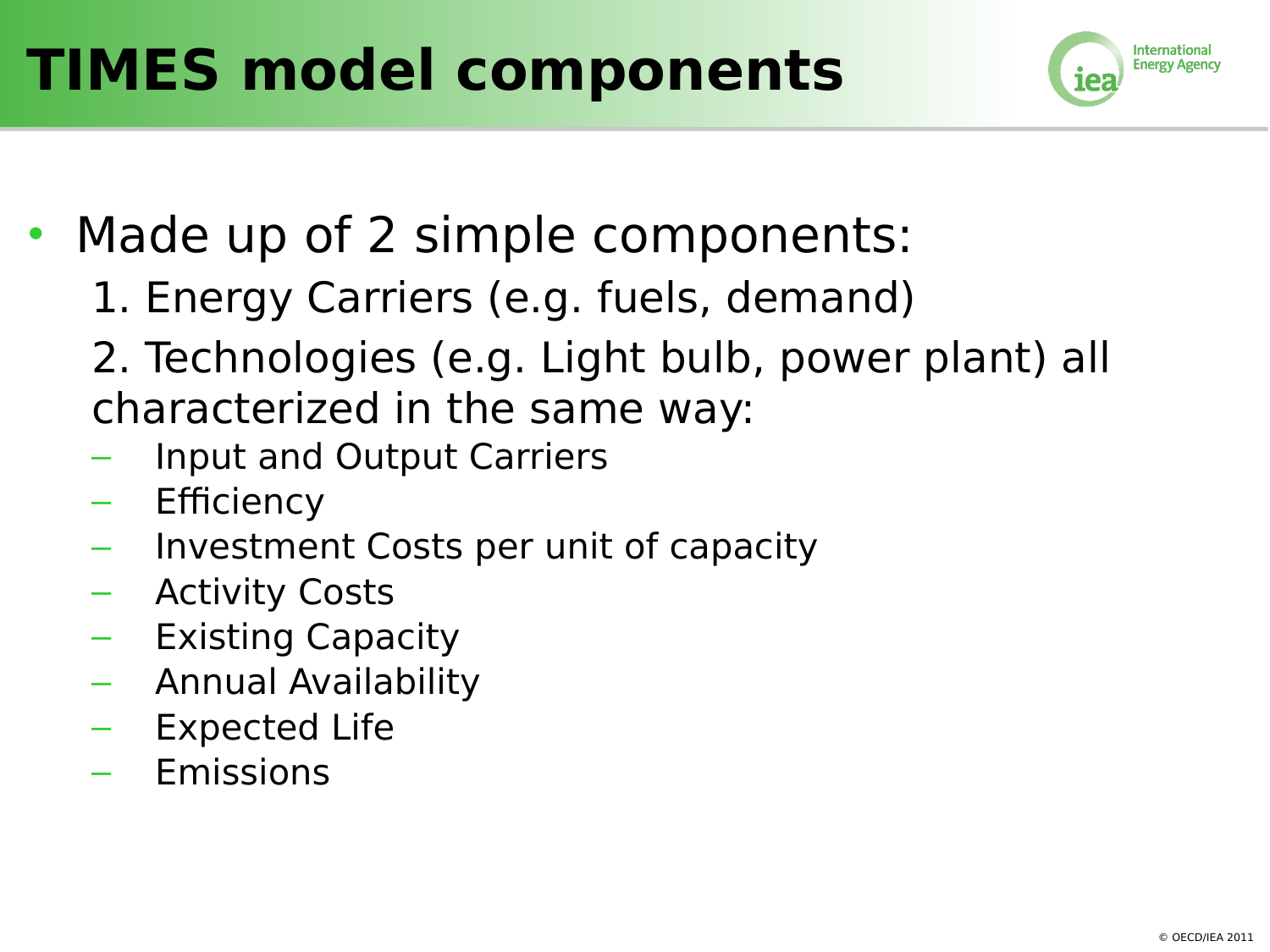

# TIMES model components
Made up of 2 simple components:
1. Energy Carriers (e.g. fuels, demand)
2. Technologies (e.g. Light bulb, power plant) all characterized in the same way:
Input and Output Carriers
Efficiency
Investment Costs per unit of capacity
Activity Costs
Existing Capacity
Annual Availability
Expected Life
Emissions